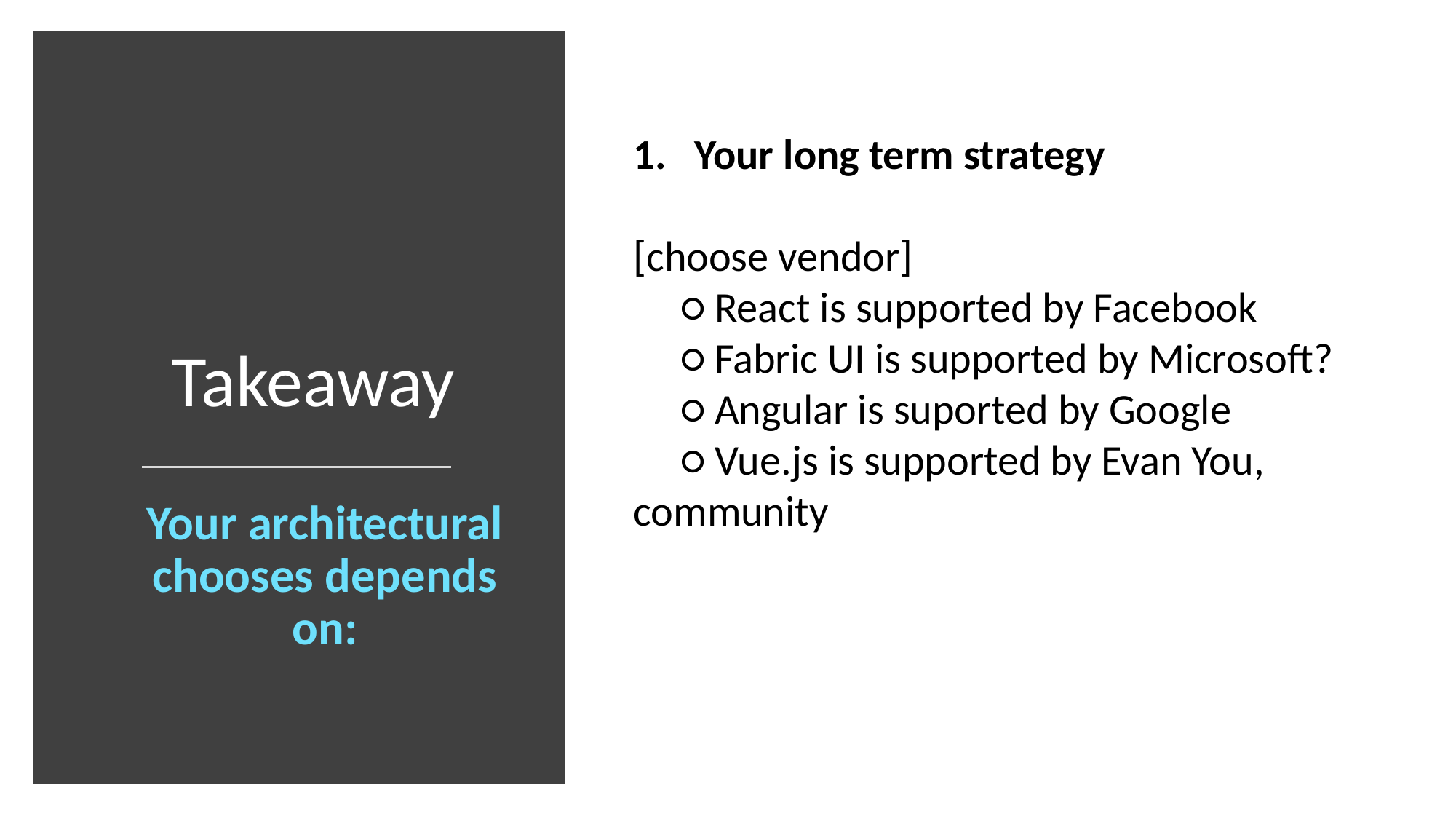

Your long term strategy

[choose vendor]
     ○ React is supported by Facebook
     ○ Fabric UI is supported by Microsoft?
     ○ Angular is suported by Google
     ○ Vue.js is supported by Evan You, community
# Takeaway
Your architectural chooses depends on: